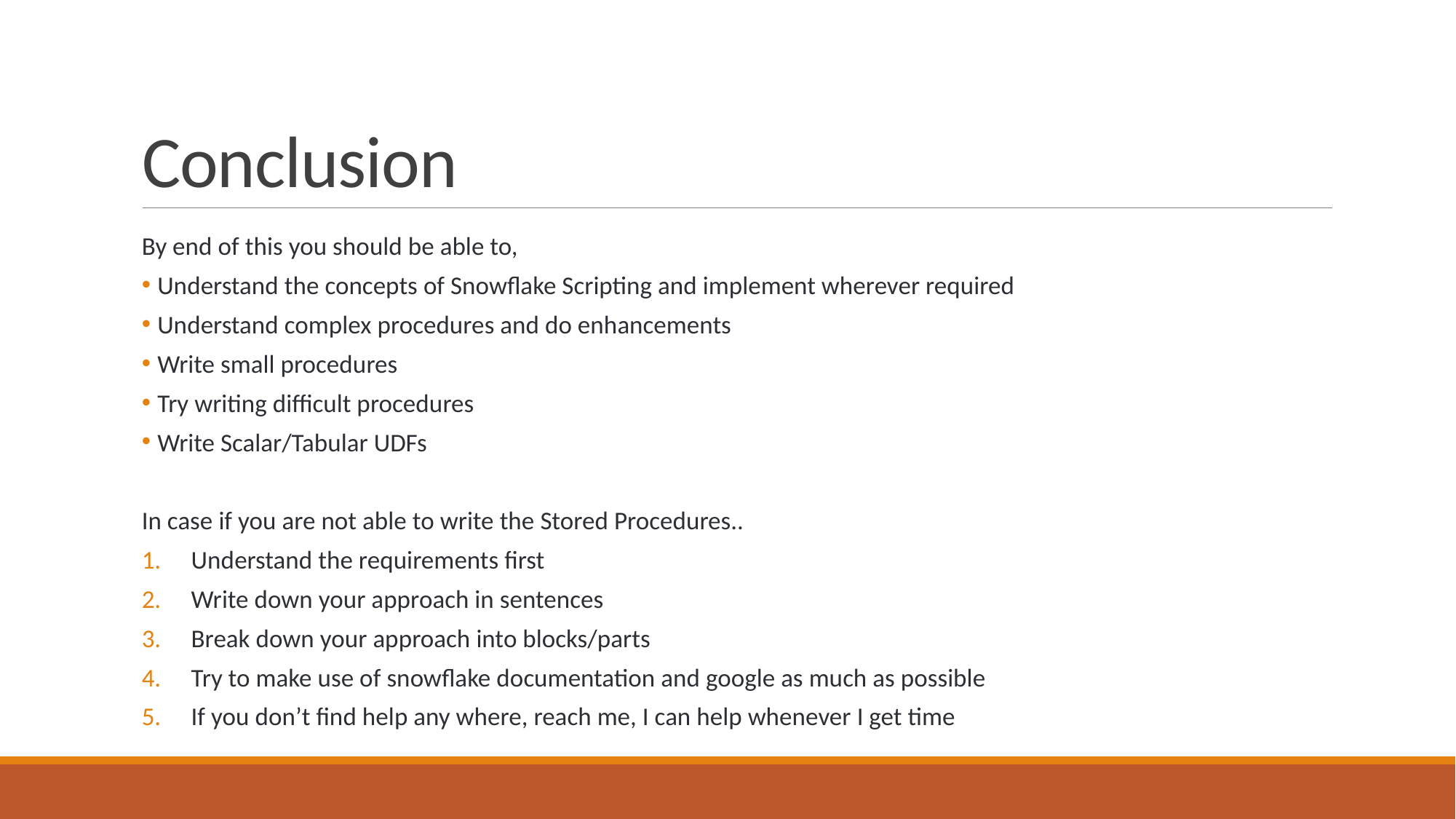

# Conclusion
By end of this you should be able to,
 Understand the concepts of Snowflake Scripting and implement wherever required
 Understand complex procedures and do enhancements
 Write small procedures
 Try writing difficult procedures
 Write Scalar/Tabular UDFs

In case if you are not able to write the Stored Procedures..
Understand the requirements first
Write down your approach in sentences
Break down your approach into blocks/parts
Try to make use of snowflake documentation and google as much as possible
If you don’t find help any where, reach me, I can help whenever I get time